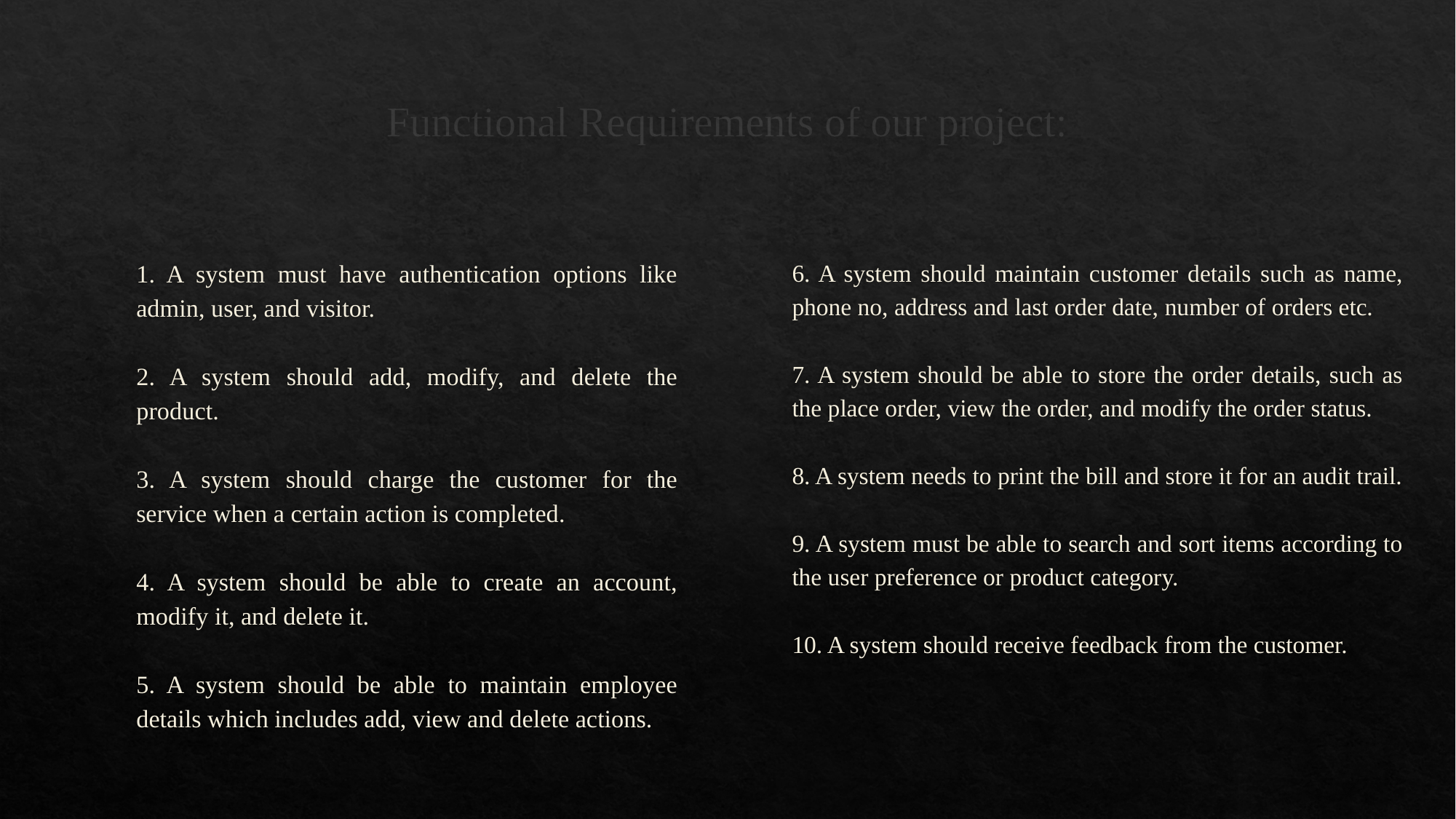

# Functional Requirements of our project:
1. A system must have authentication options like admin, user, and visitor.

2. A system should add, modify, and delete the product.

3. A system should charge the customer for the service when a certain action is completed.

4. A system should be able to create an account, modify it, and delete it.

5. A system should be able to maintain employee details which includes add, view and delete actions.

6. A system should maintain customer details such as name, phone no, address and last order date, number of orders etc.

7. A system should be able to store the order details, such as the place order, view the order, and modify the order status.

8. A system needs to print the bill and store it for an audit trail.

9. A system must be able to search and sort items according to the user preference or product category.

10. A system should receive feedback from the customer.